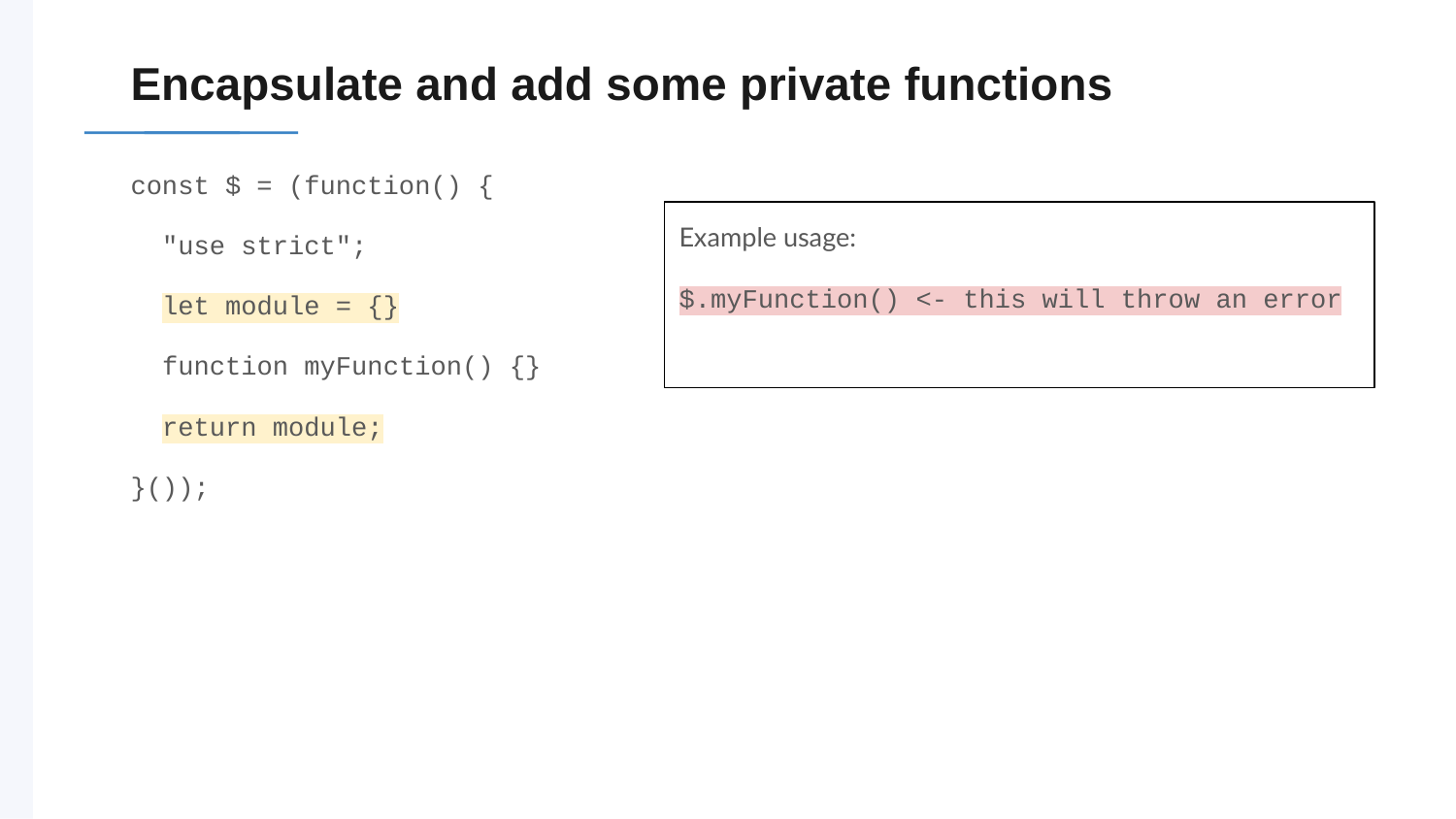

# Encapsulate and add some private functions
const $ = (function() {
  "use strict";
  let module = {}
  function myFunction() {}
  return module;
}());

Example usage:
$.myFunction() <- this will throw an error